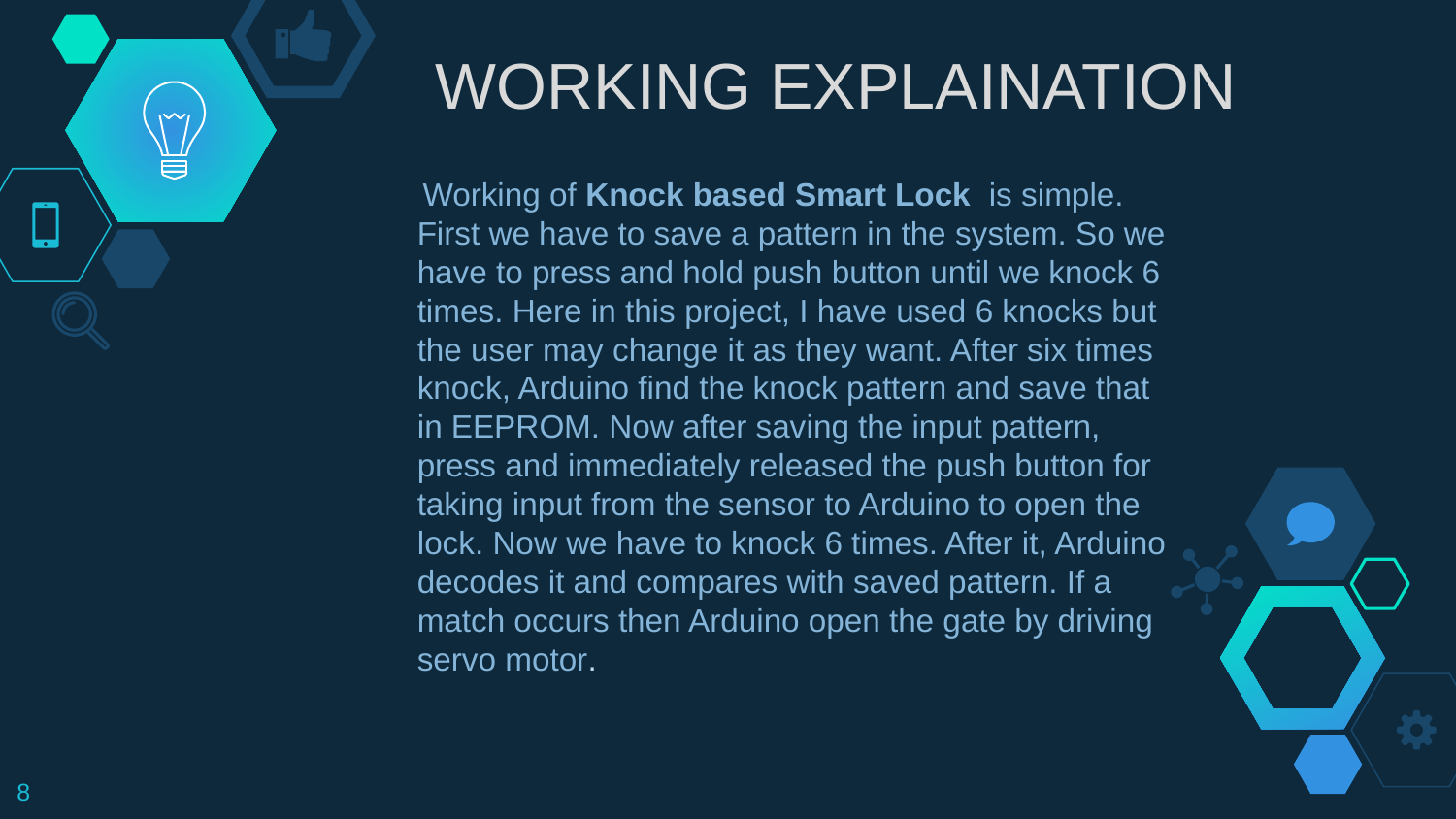

# WORKING EXPLAINATION
       Working of Knock based Smart Lock  is simple. First we have to save a pattern in the system. So we have to press and hold push button until we knock 6 times. Here in this project, I have used 6 knocks but the user may change it as they want. After six times knock, Arduino find the knock pattern and save that in EEPROM. Now after saving the input pattern, press and immediately released the push button for taking input from the sensor to Arduino to open the lock. Now we have to knock 6 times. After it, Arduino decodes it and compares with saved pattern. If a match occurs then Arduino open the gate by driving servo motor.

8